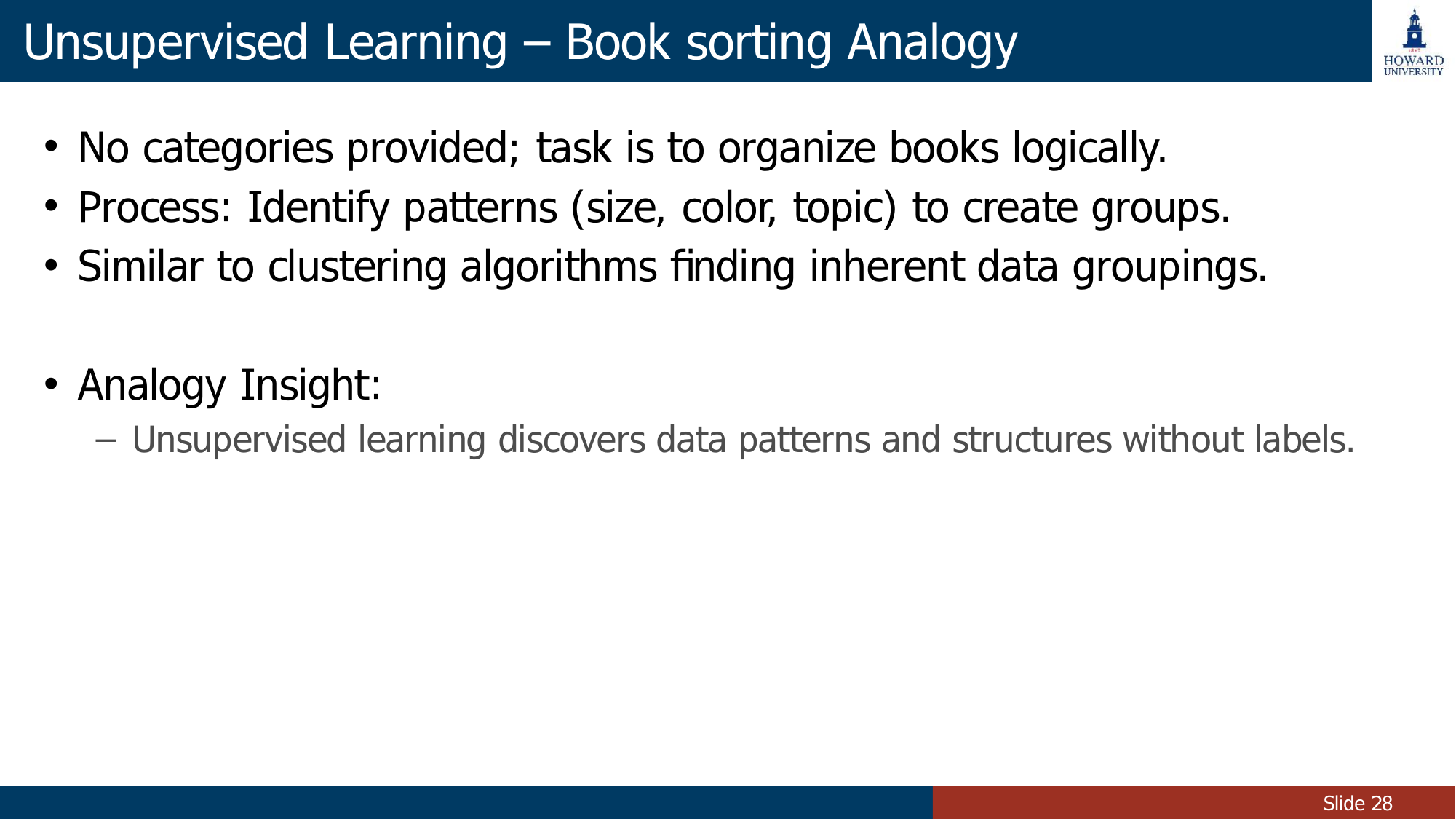

# Unsupervised Learning – Book sorting Analogy
No categories provided; task is to organize books logically.
Process: Identify patterns (size, color, topic) to create groups.
Similar to clustering algorithms finding inherent data groupings.

Analogy Insight:
Unsupervised learning discovers data patterns and structures without labels.